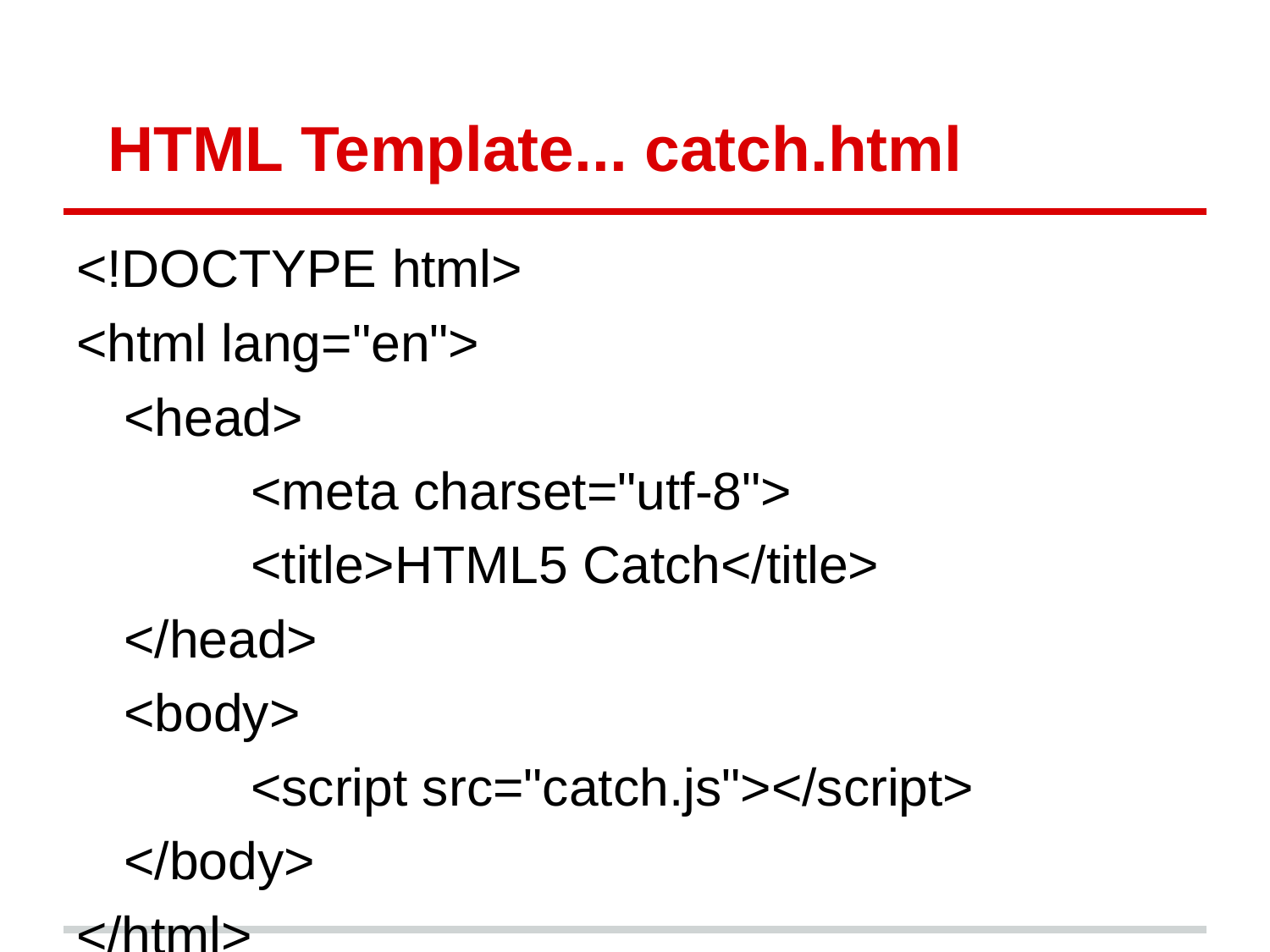

# HTML Template... catch.html
<!DOCTYPE html>
<html lang="en">
	<head>
		<meta charset="utf-8">
		<title>HTML5 Catch</title>
	</head>
	<body>
		<script src="catch.js"></script>
	</body>
</html>